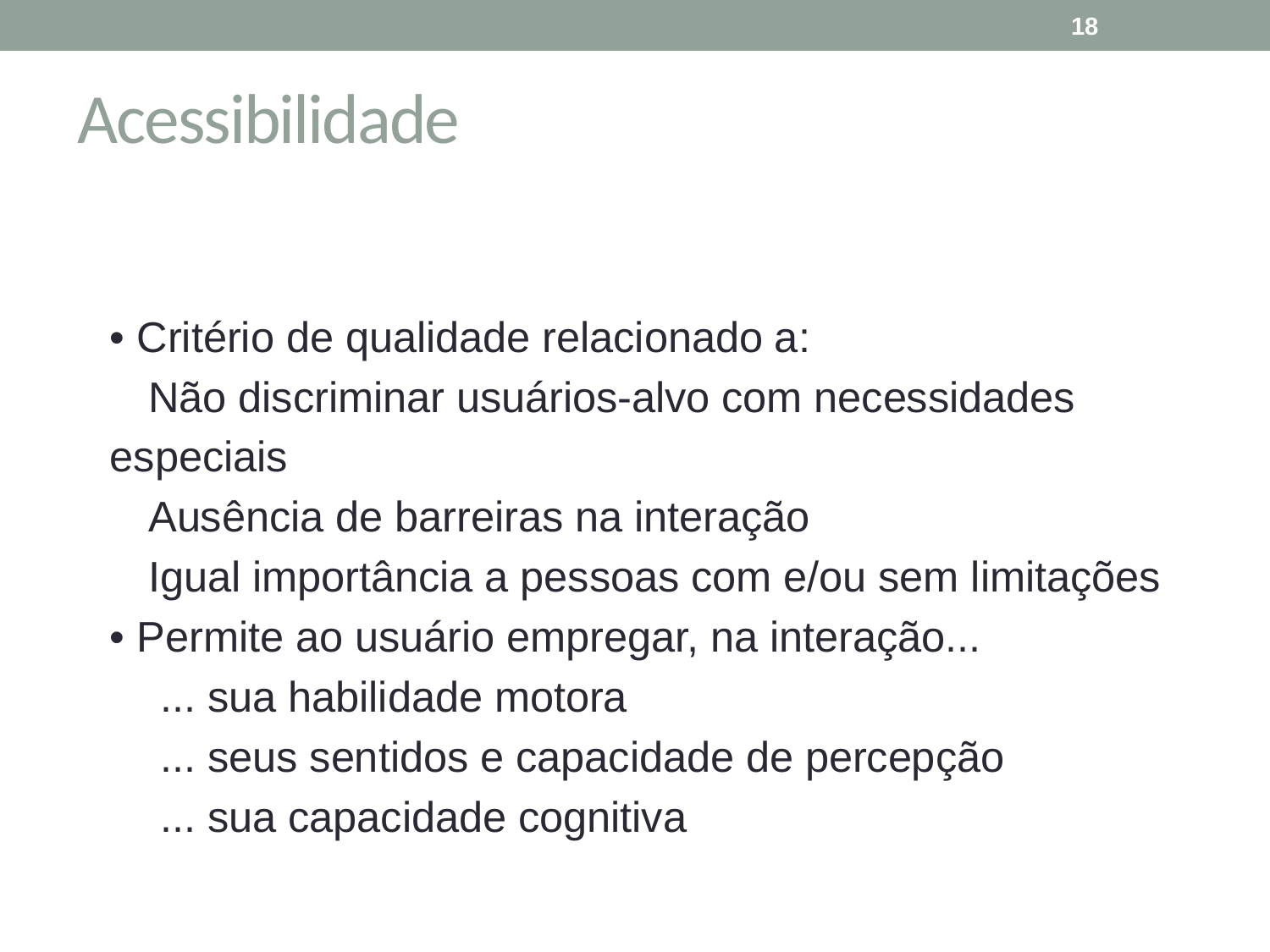

18
# Acessibilidade

• Critério de qualidade relacionado a:
	Não discriminar usuários-alvo com necessidades
especiais
	Ausência de barreiras na interação
	Igual importância a pessoas com e/ou sem limitações
• Permite ao usuário empregar, na interação...
	 ... sua habilidade motora
	 ... seus sentidos e capacidade de percepção
	 ... sua capacidade cognitiva